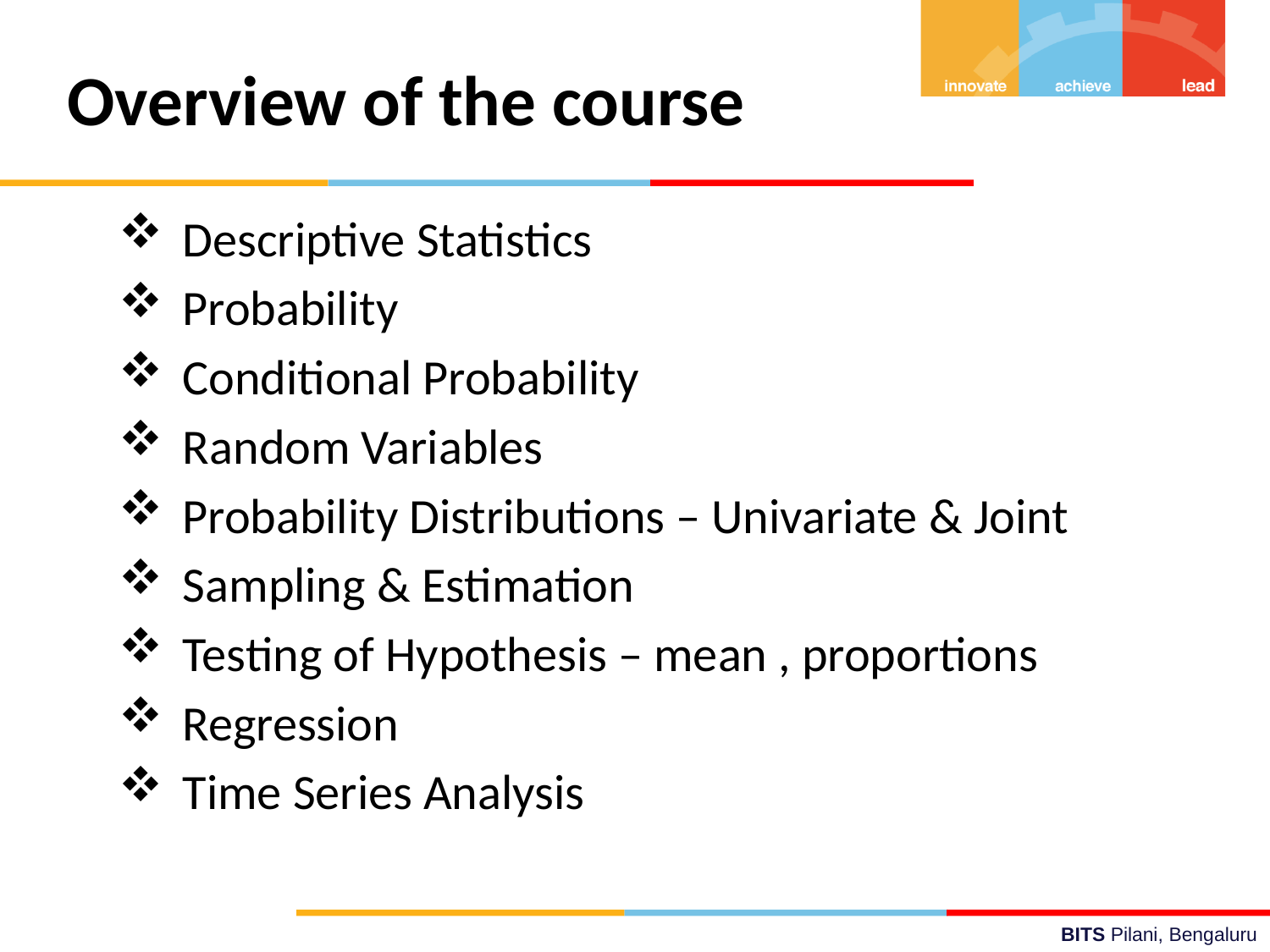

Overview of the course
Descriptive Statistics
Probability
Conditional Probability
Random Variables
Probability Distributions – Univariate & Joint
Sampling & Estimation
Testing of Hypothesis – mean , proportions
Regression
Time Series Analysis